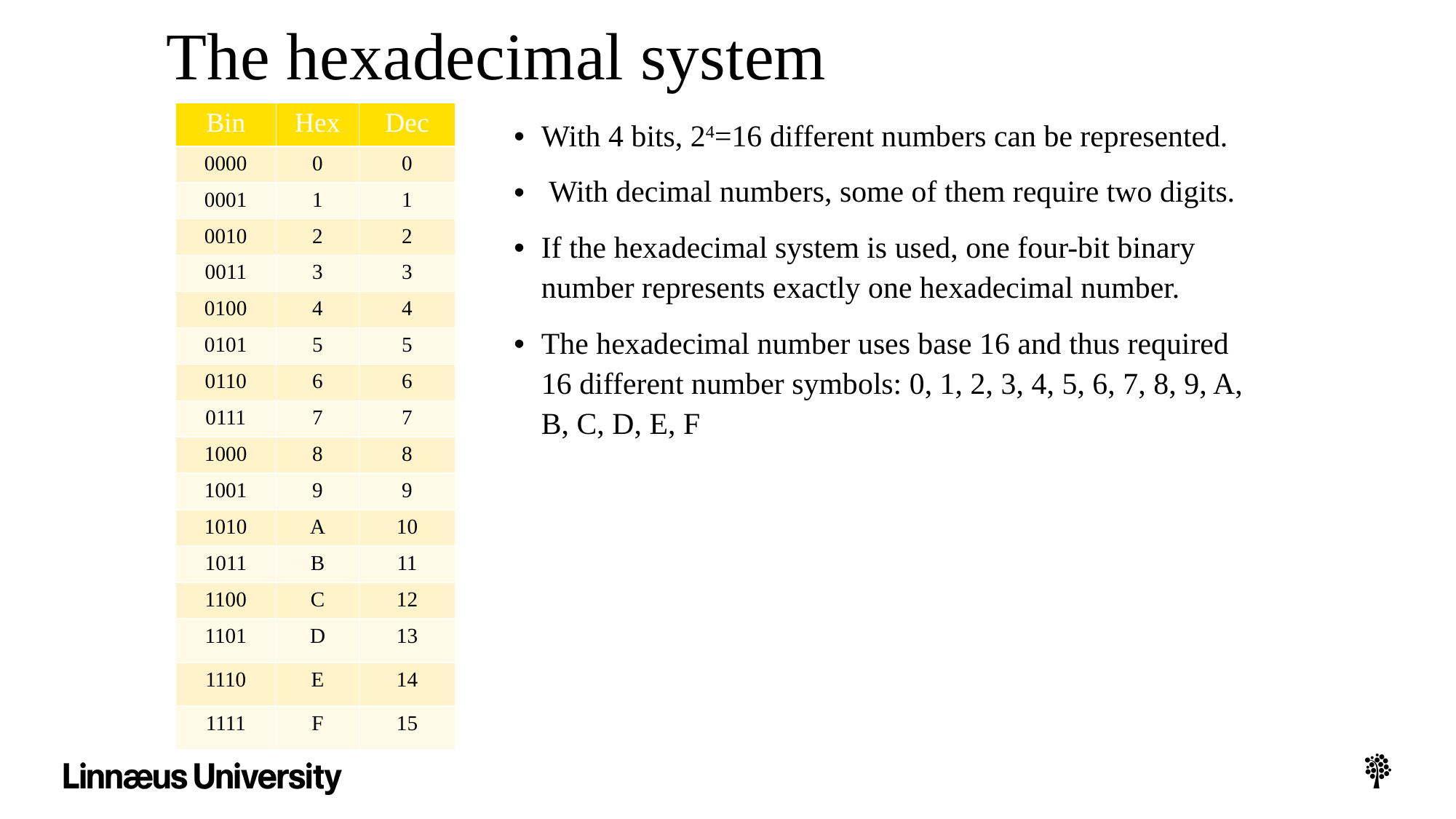

# The hexadecimal system
| Bin | Hex | Dec |
| --- | --- | --- |
| 0000 | 0 | 0 |
| 0001 | 1 | 1 |
| 0010 | 2 | 2 |
| 0011 | 3 | 3 |
| 0100 | 4 | 4 |
| 0101 | 5 | 5 |
| 0110 | 6 | 6 |
| 0111 | 7 | 7 |
| 1000 | 8 | 8 |
| 1001 | 9 | 9 |
| 1010 | A | 10 |
| 1011 | B | 11 |
| 1100 | C | 12 |
| 1101 | D | 13 |
| 1110 | E | 14 |
| 1111 | F | 15 |
With 4 bits, 24=16 different numbers can be represented.
 With decimal numbers, some of them require two digits.
If the hexadecimal system is used, one four-bit binary number represents exactly one hexadecimal number.
The hexadecimal number uses base 16 and thus required 16 different number symbols: 0, 1, 2, 3, 4, 5, 6, 7, 8, 9, A, B, C, D, E, F